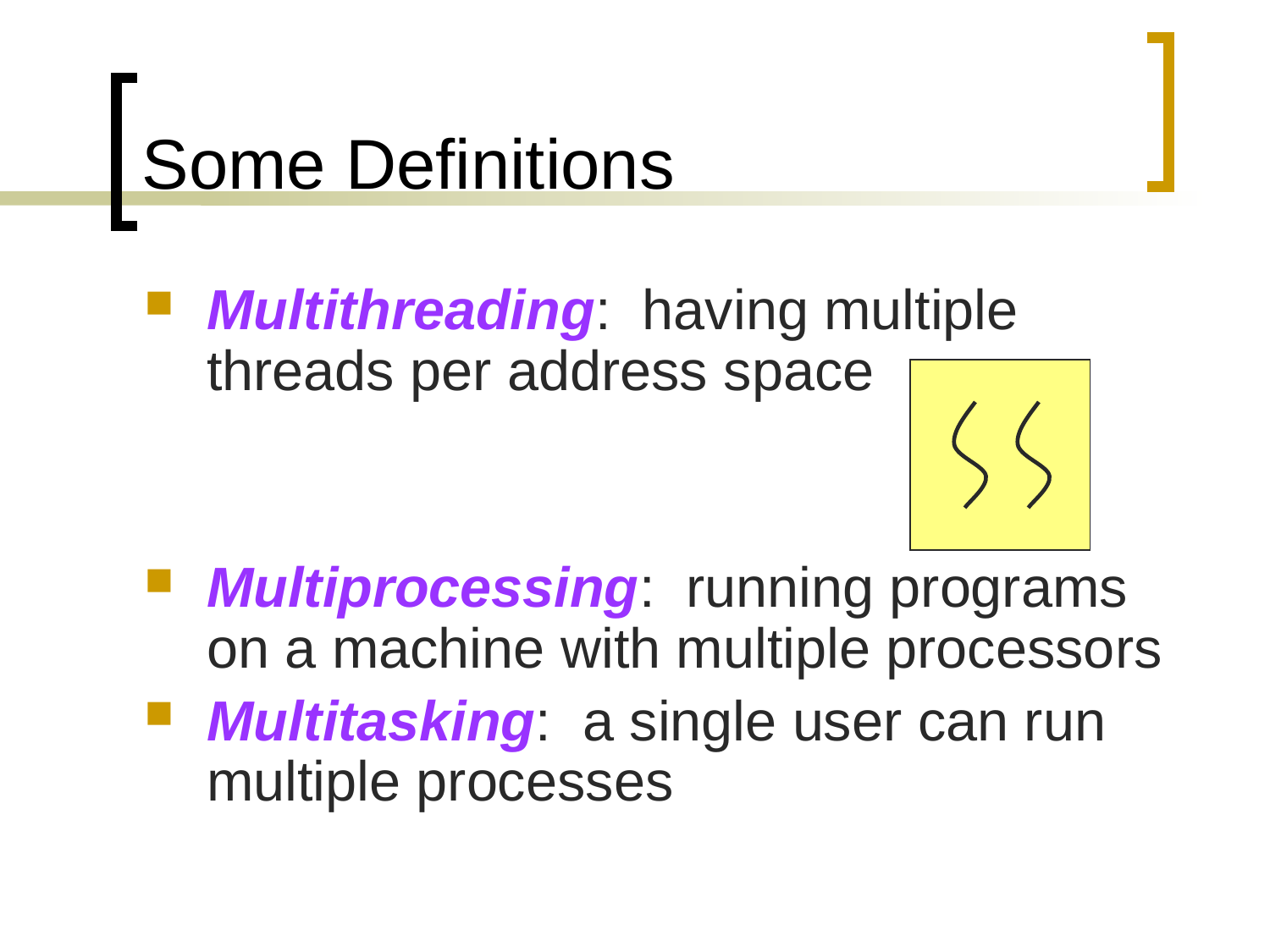

# Some Definitions
Multithreading:  having multiple threads per address space

Multiprocessing:  running programs on a machine with multiple processors
Multitasking:  a single user can run multiple processes